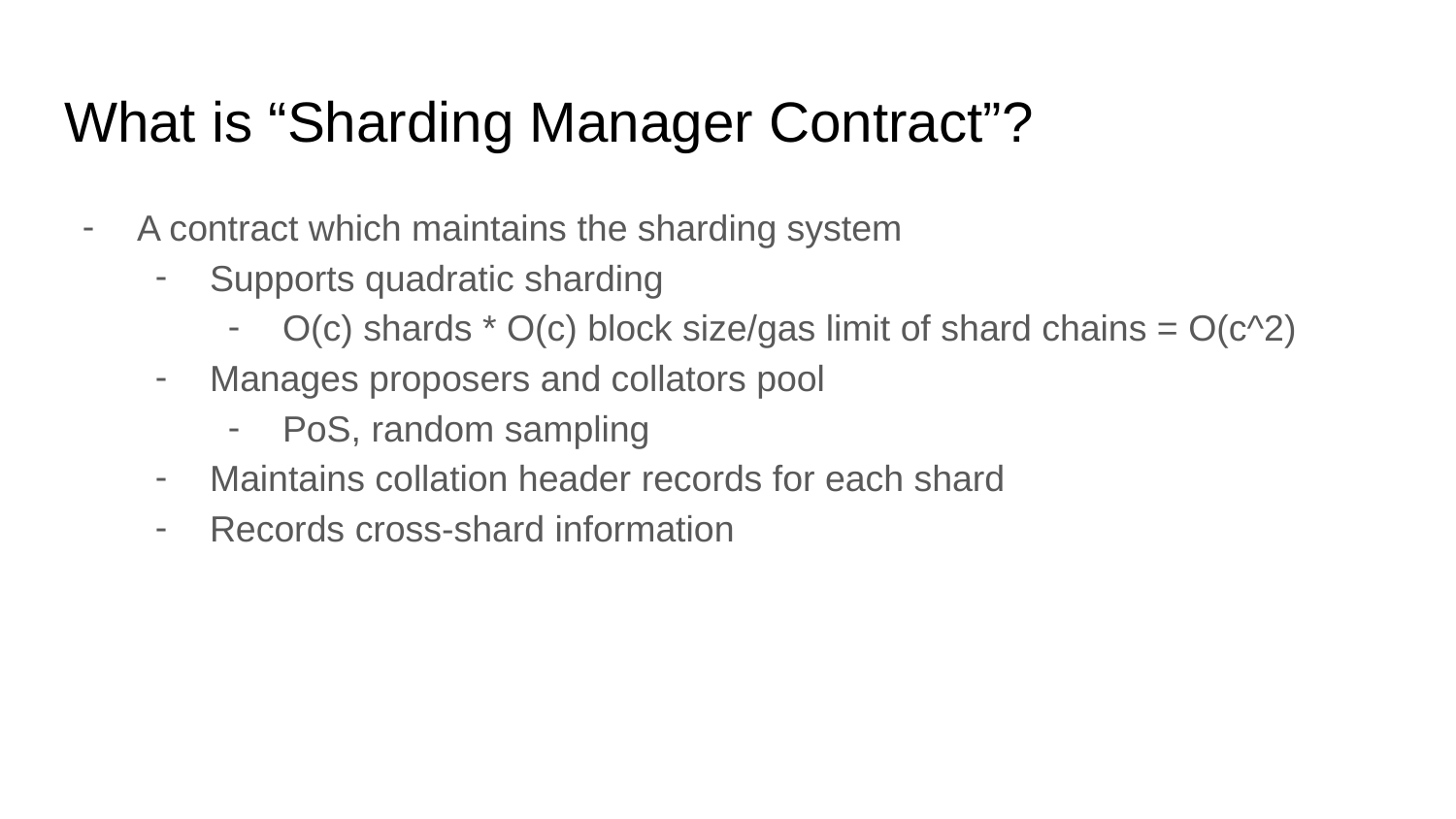

# What is “Sharding Manager Contract”?
A contract which maintains the sharding system
Supports quadratic sharding
O(c) shards * O(c) block size/gas limit of shard chains = O(c^2)
Manages proposers and collators pool
PoS, random sampling
Maintains collation header records for each shard
Records cross-shard information